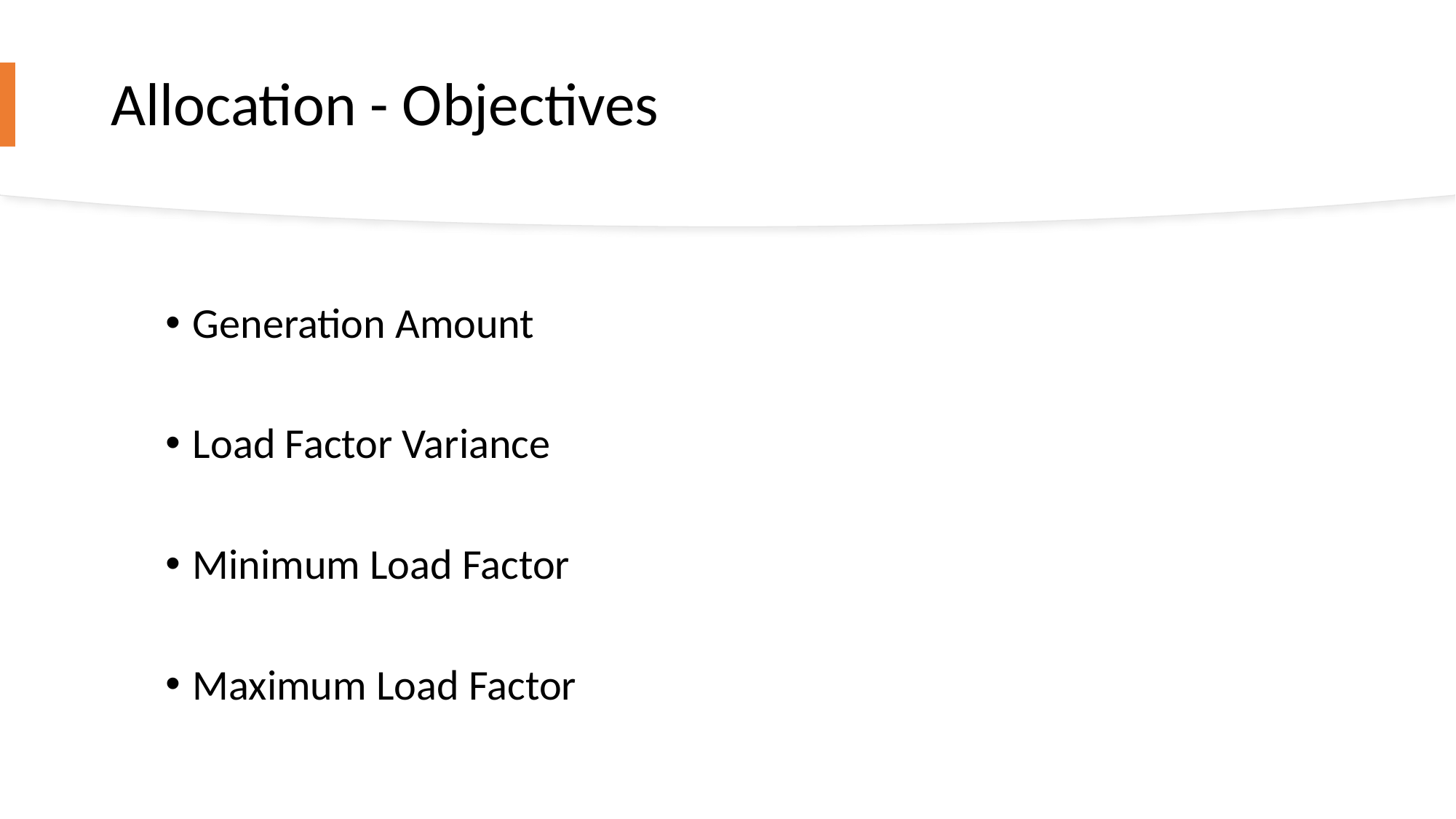

# Allocation - Objectives

Generation Amount

Load Factor Variance

Minimum Load Factor

Maximum Load Factor